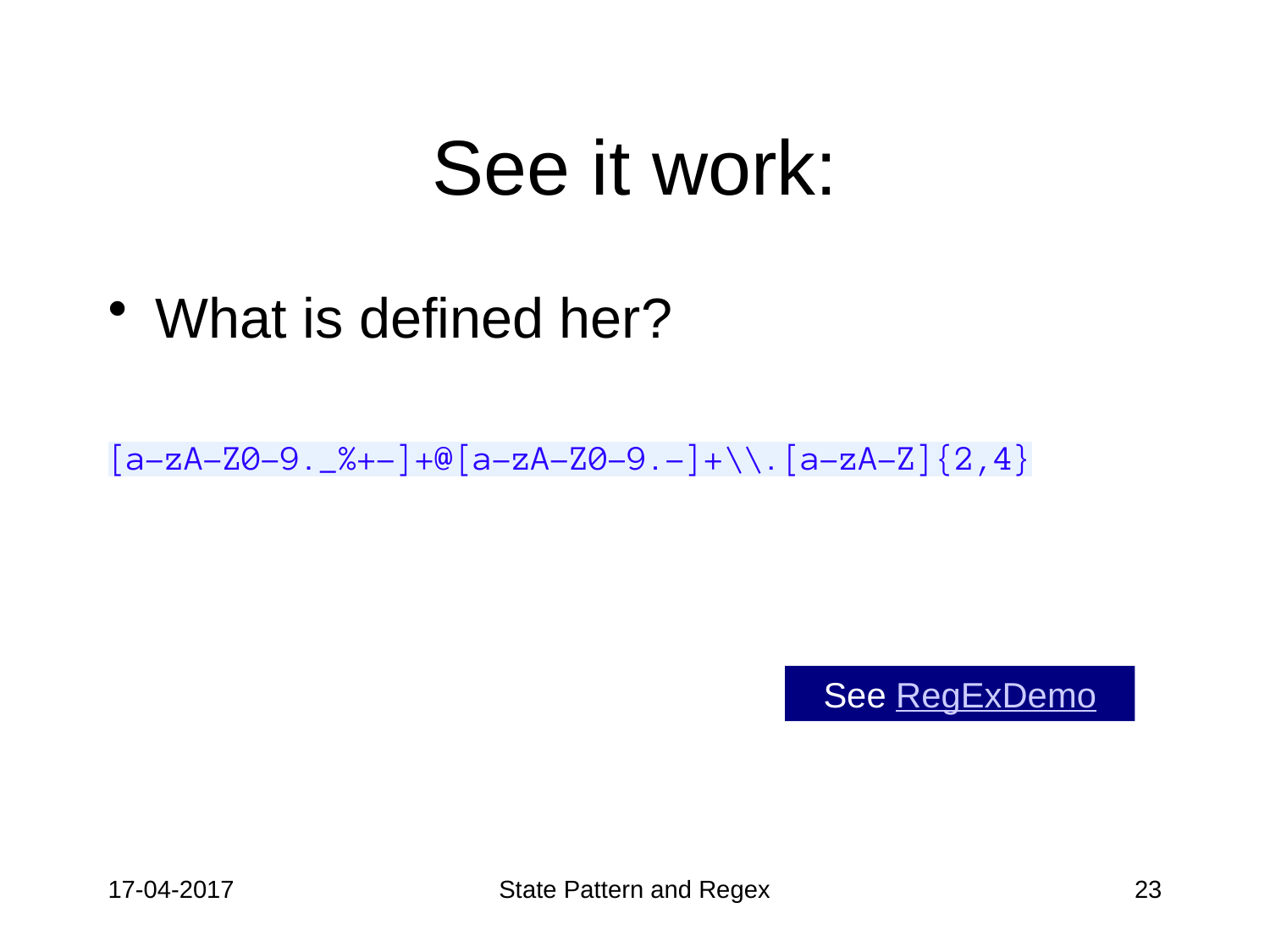

# See it work:
What is defined her?

[a-zA-Z0-9._%+-]+@[a-zA-Z0-9.-]+\\.[a-zA-Z]{2,4}
See RegExDemo
17-04-2017
State Pattern and Regex
23